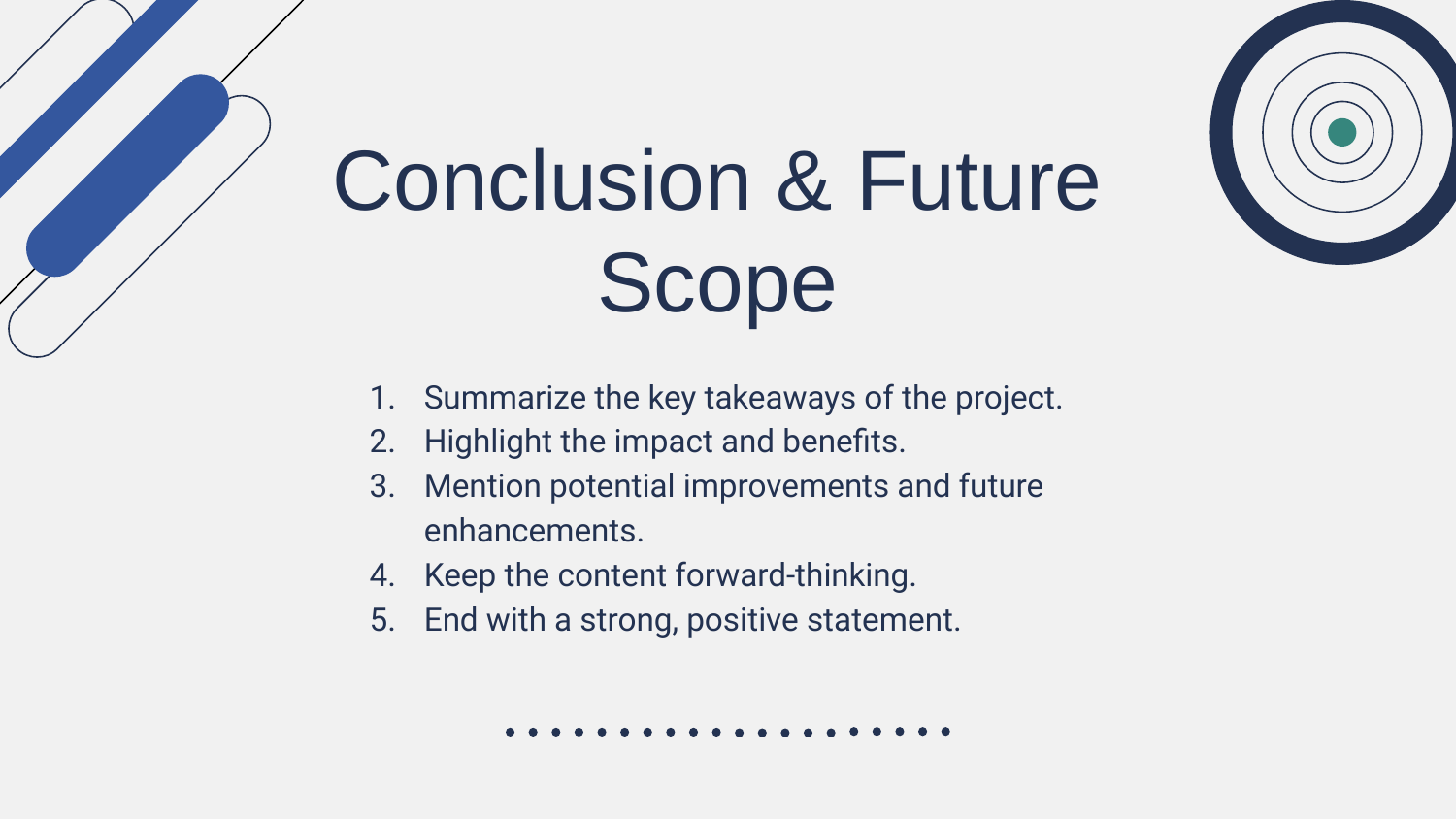

# Conclusion & Future Scope
Summarize the key takeaways of the project.
Highlight the impact and benefits.
Mention potential improvements and future enhancements.
Keep the content forward-thinking.
End with a strong, positive statement.